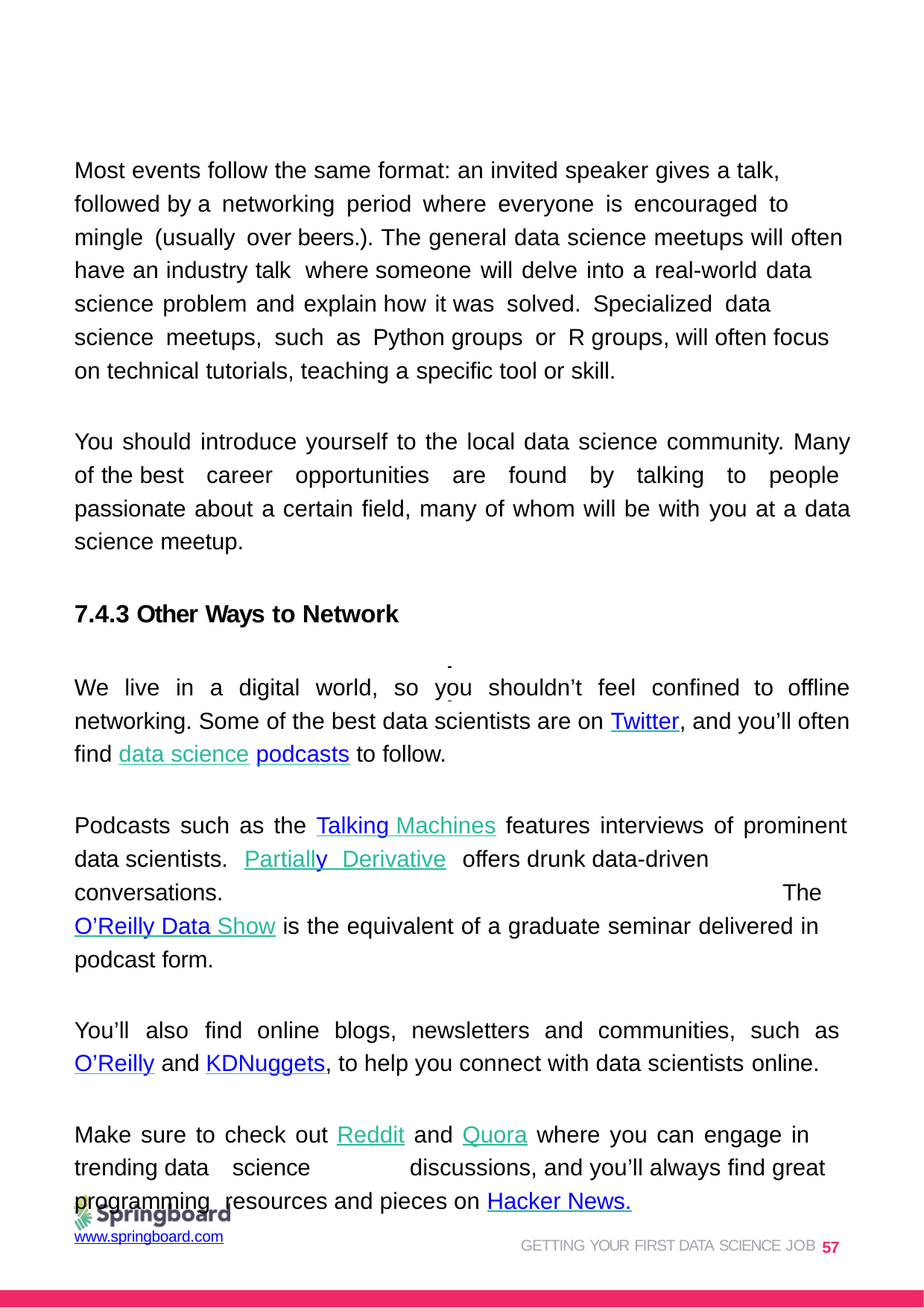

Most events follow the same format: an invited speaker gives a talk, followed by a networking period where everyone is encouraged to mingle (usually over beers.). The general data science meetups will often have an industry talk where someone will delve into a real-world data science problem and explain how it was solved. Specialized data science meetups, such as Python groups or R groups, will often focus on technical tutorials, teaching a specific tool or skill.

You should introduce yourself to the local data science community. Many of the best  career  opportunities  are  found  by  talking  to  people  passionate about a certain field, many of whom will be with you at a data science meetup.

7.4.3 Other Ways to Network

We live in a digital world, so you shouldn’t feel confined to offline networking. Some of the best data scientists are on Twitter, and you’ll often find data science podcasts to follow.

Podcasts such as the Talking Machines features interviews of prominent data scientists.  Partially  Derivative  offers drunk data-driven conversations.	The O’Reilly Data Show is the equivalent of a graduate seminar delivered in podcast form.

You’ll also find online blogs, newsletters and communities, such as O’Reilly and KDNuggets, to help you connect with data scientists online.

Make sure to check out Reddit and Quora where you can engage in trending data	science	discussions, and you’ll always find great programming resources and pieces on Hacker News.

GETTING YOUR FIRST DATA SCIENCE JOB 57
www.springboard.com